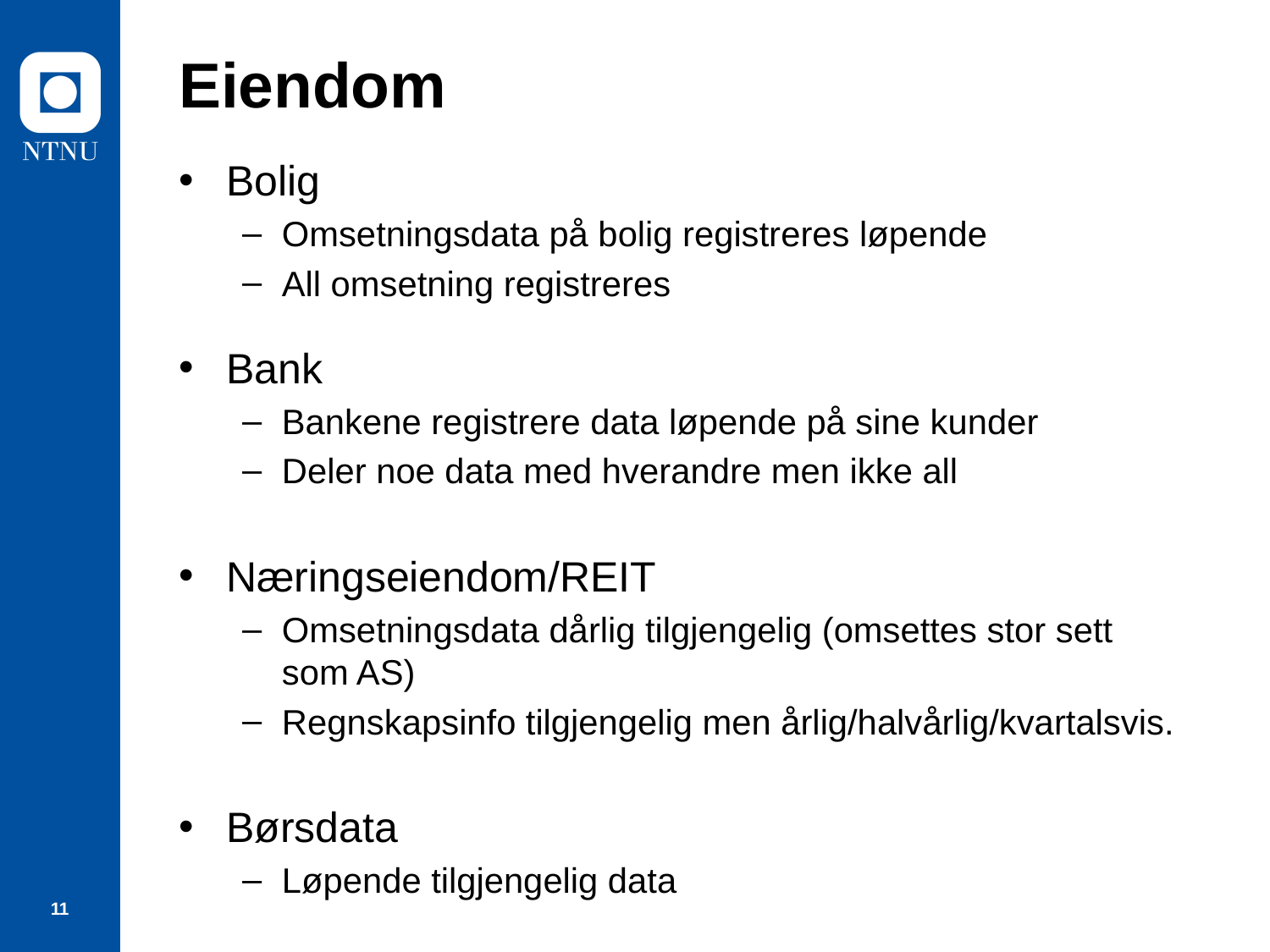

# Eiendom
Bolig
Omsetningsdata på bolig registreres løpende
All omsetning registreres

Bank
Bankene registrere data løpende på sine kunder
Deler noe data med hverandre men ikke all

Næringseiendom/REIT
Omsetningsdata dårlig tilgjengelig (omsettes stor sett som AS)
Regnskapsinfo tilgjengelig men årlig/halvårlig/kvartalsvis.

Børsdata
Løpende tilgjengelig data